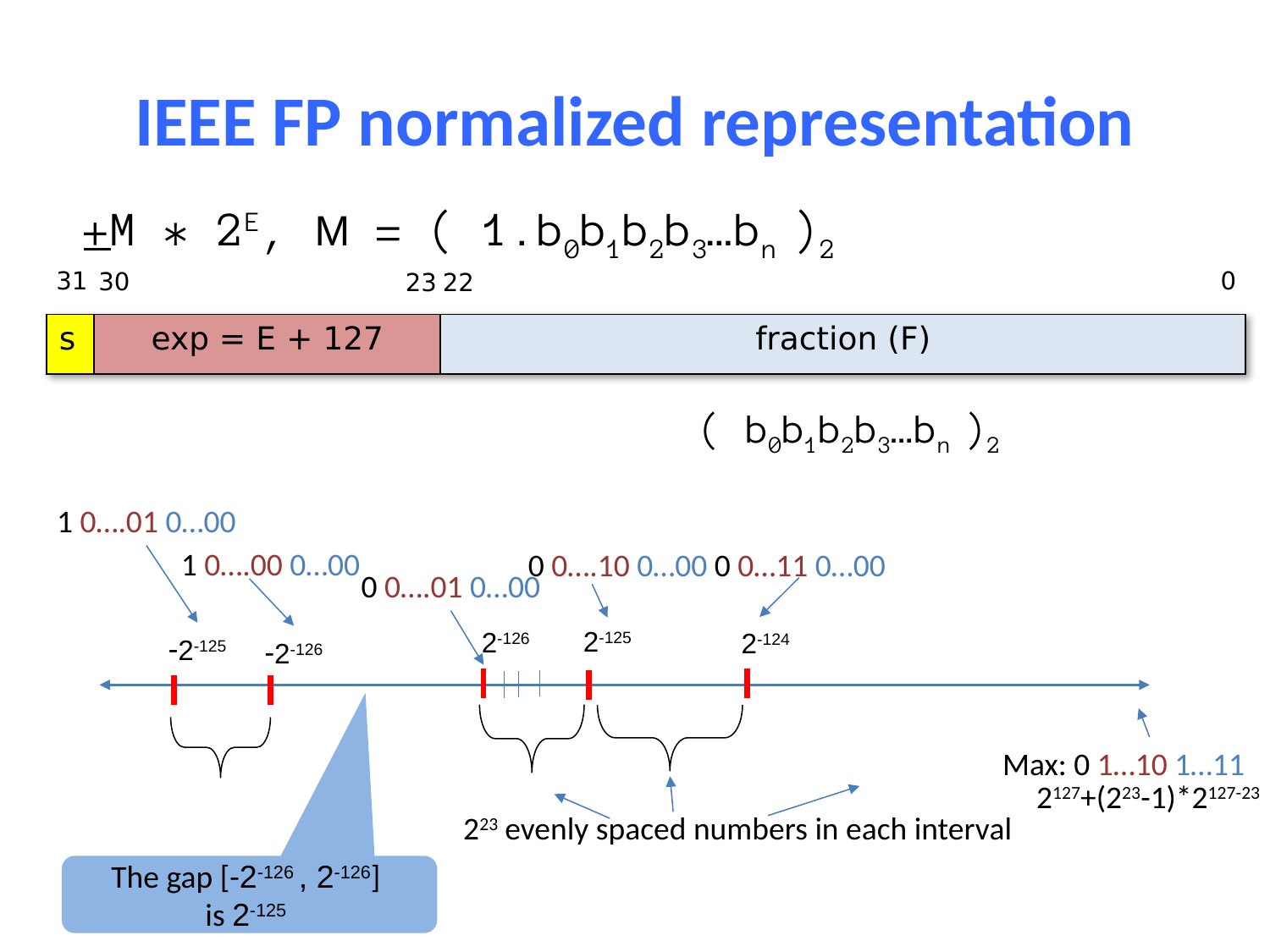

# IEEE FP normalized representation
+M * 2E, M = ( 1.b0b1b2b3…bn )2

31
0
30
23
22
| s | exp = E + 127 | fraction (F) |
| --- | --- | --- |
( b0b1b2b3…bn )2
1 0….01 0…00
1 0….00 0…00
0 0….10 0…00
0 0…11 0…00
0 0….01 0…00
2-125
2-126
2-124
-2-125

-2-126

Max: 0 1…10 1…11
2127+(223-1)*2127-23
223 evenly spaced numbers in each interval
The gap [-2-126 , 2-126]
is 2-125